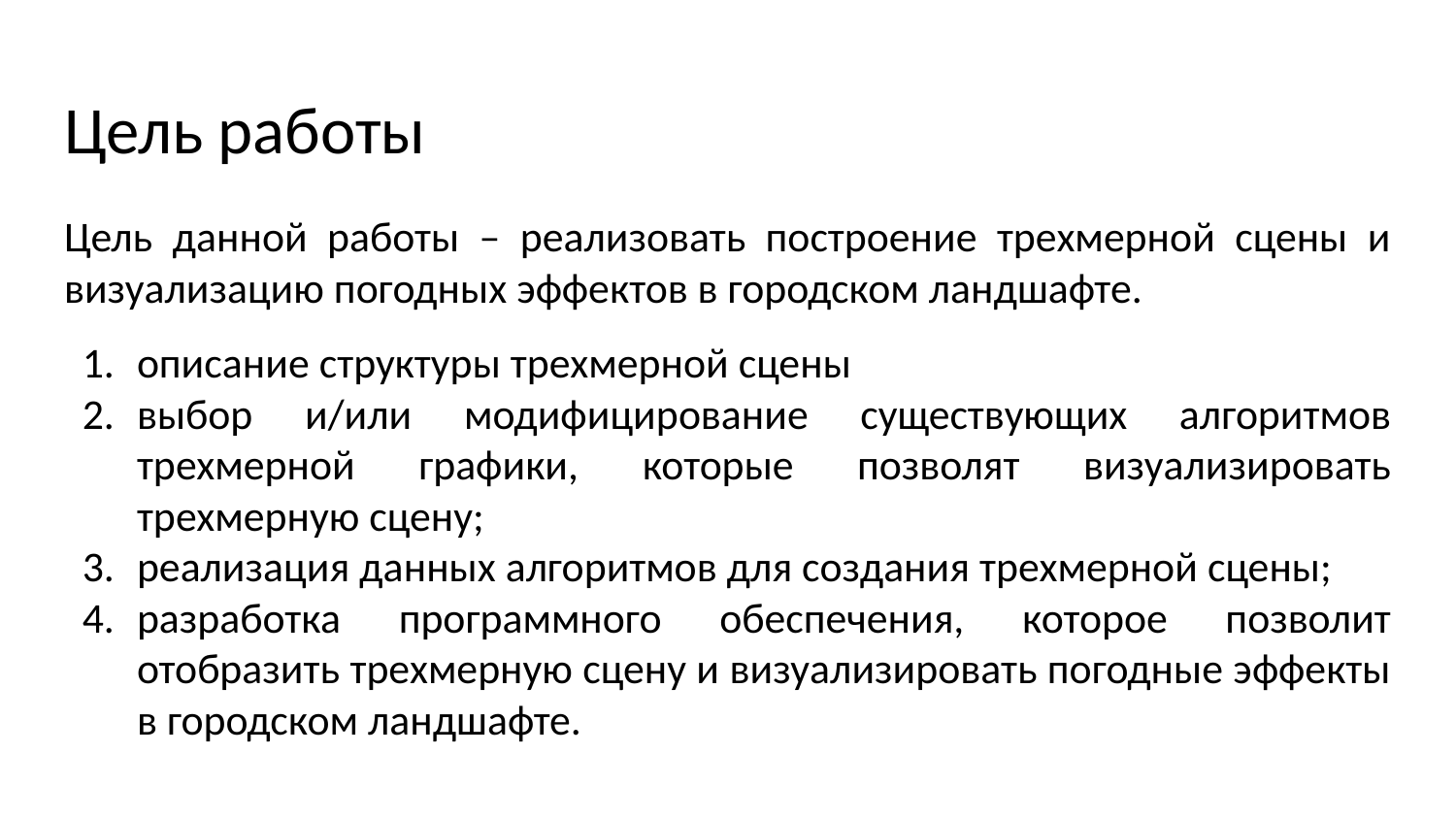

# Цель работы
Цель данной работы – реализовать построение трехмерной сцены и визуализацию погодных эффектов в городском ландшафте.
описание структуры трехмерной сцены
выбор и/или модифицирование существующих алгоритмов трехмерной графики, которые позволят визуализировать трехмерную сцену;
реализация данных алгоритмов для создания трехмерной сцены;
разработка программного обеспечения, которое позволит отобразить трехмерную сцену и визуализировать погодные эффекты в городском ландшафте.